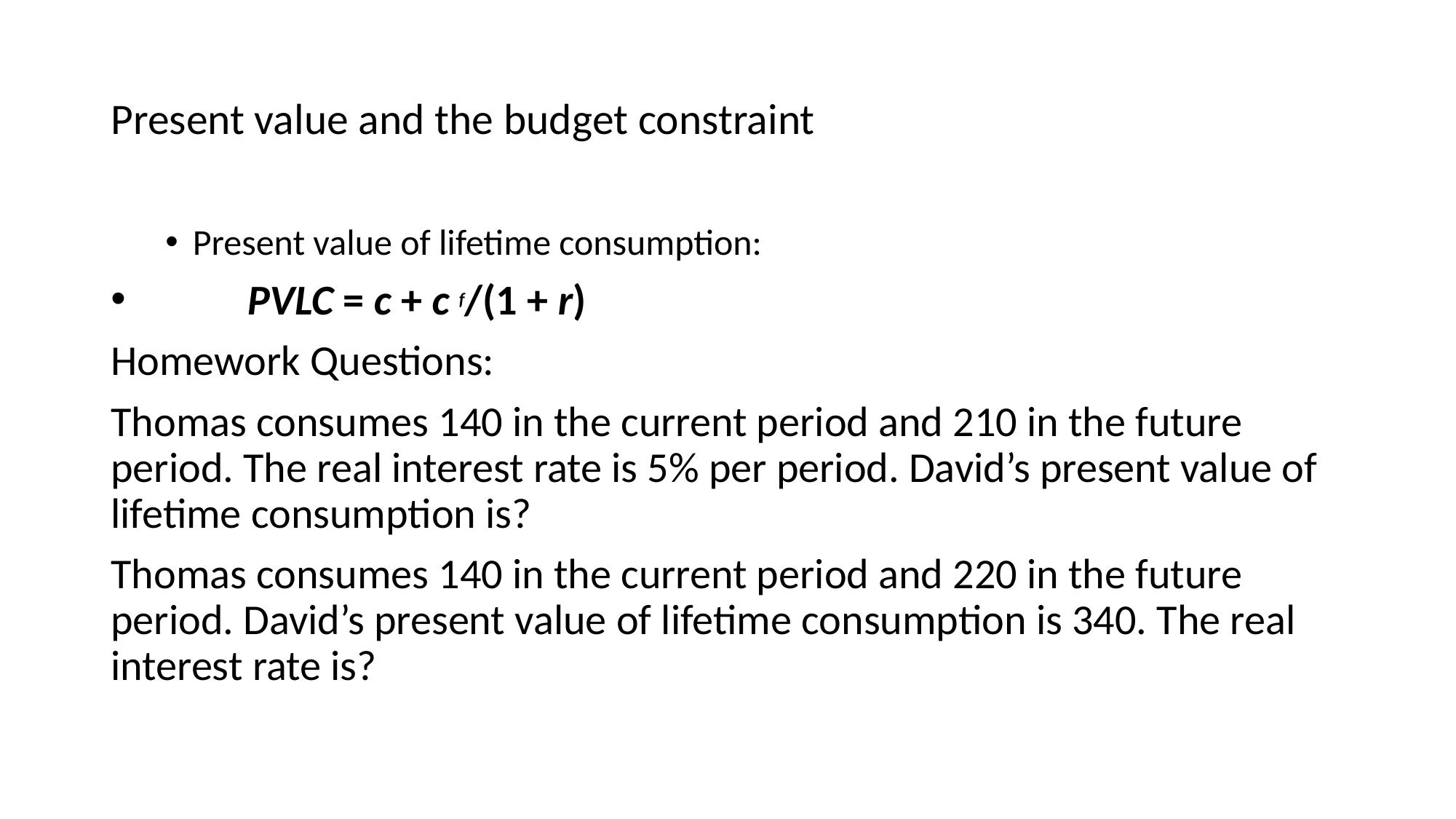

# Present value and the budget constraint
Present value of lifetime consumption:
 	PVLC = c + c f/(1 + r)
Homework Questions:
Thomas consumes 140 in the current period and 210 in the future period. The real interest rate is 5% per period. David’s present value of lifetime consumption is?
Thomas consumes 140 in the current period and 220 in the future period. David’s present value of lifetime consumption is 340. The real interest rate is?